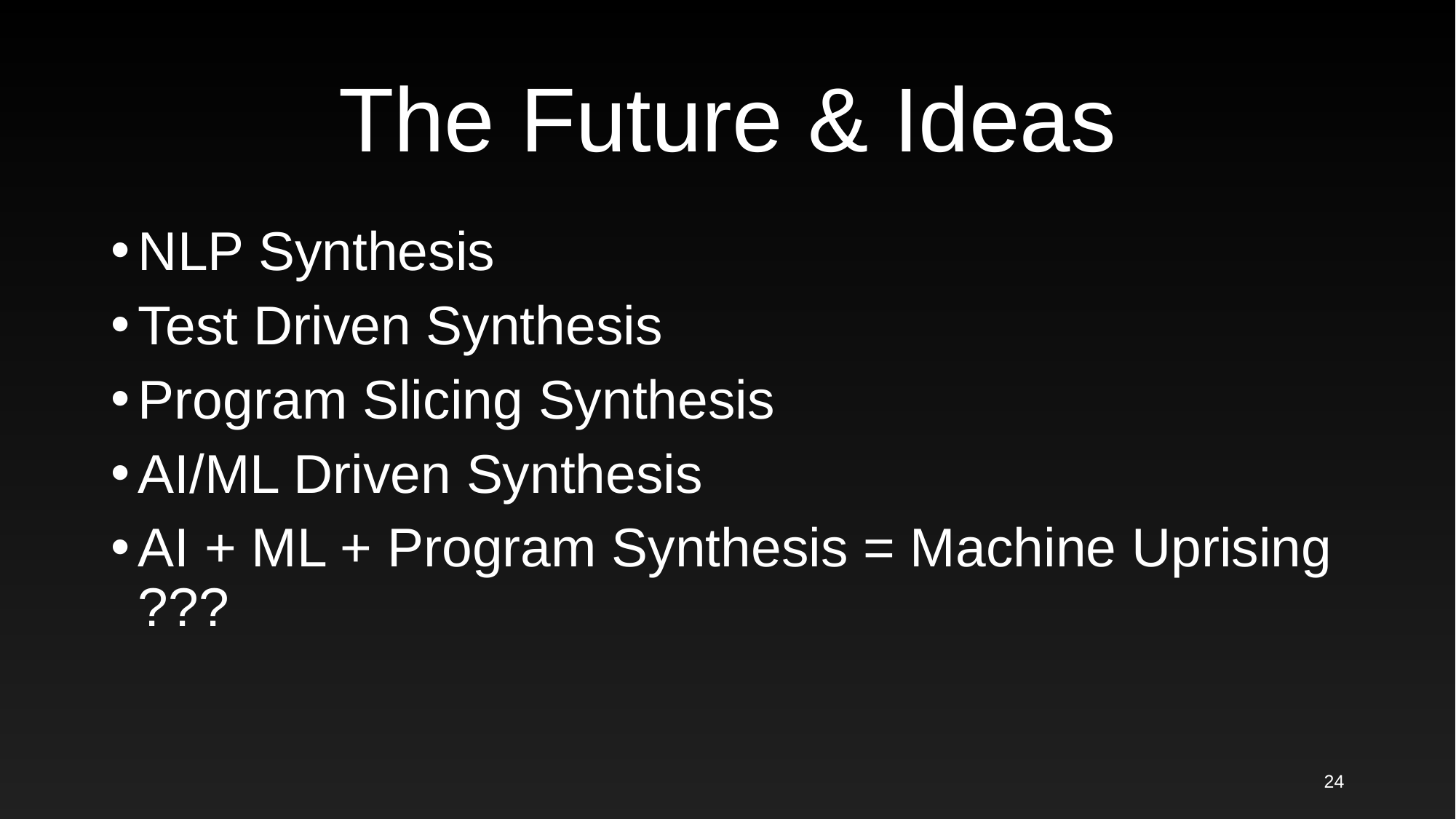

# The Future & Ideas
NLP Synthesis
Test Driven Synthesis
Program Slicing Synthesis
AI/ML Driven Synthesis
AI + ML + Program Synthesis = Machine Uprising ???

24